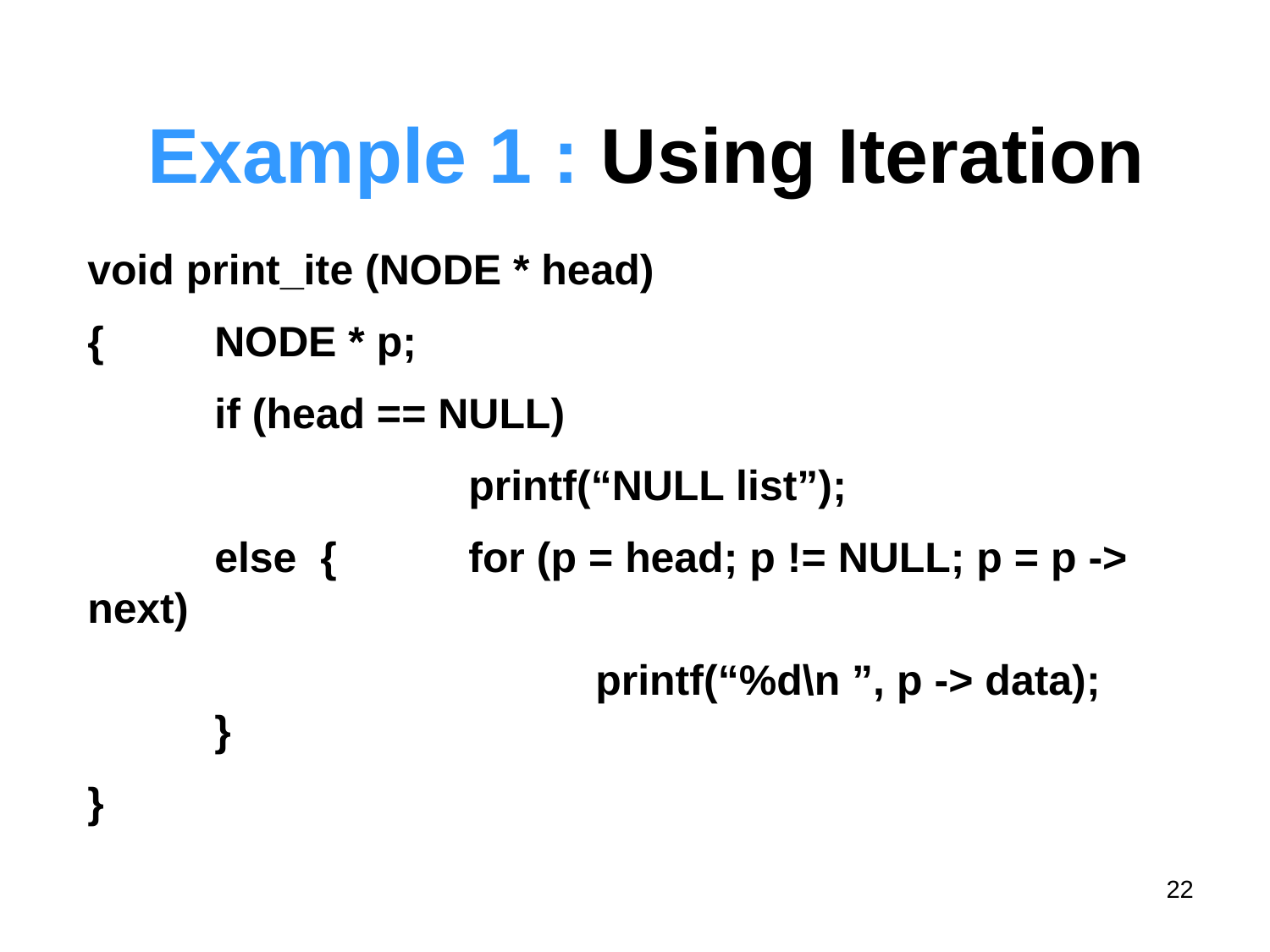

# Example 1 : Using Iteration
void print_ite (NODE * head)
{  	NODE * p;
	if (head == NULL)
			printf(“NULL list”);
	else  {    	for (p = head; p != NULL; p = p -> next)
      			 	printf(“%d\n ”, p -> data);		}
}
22